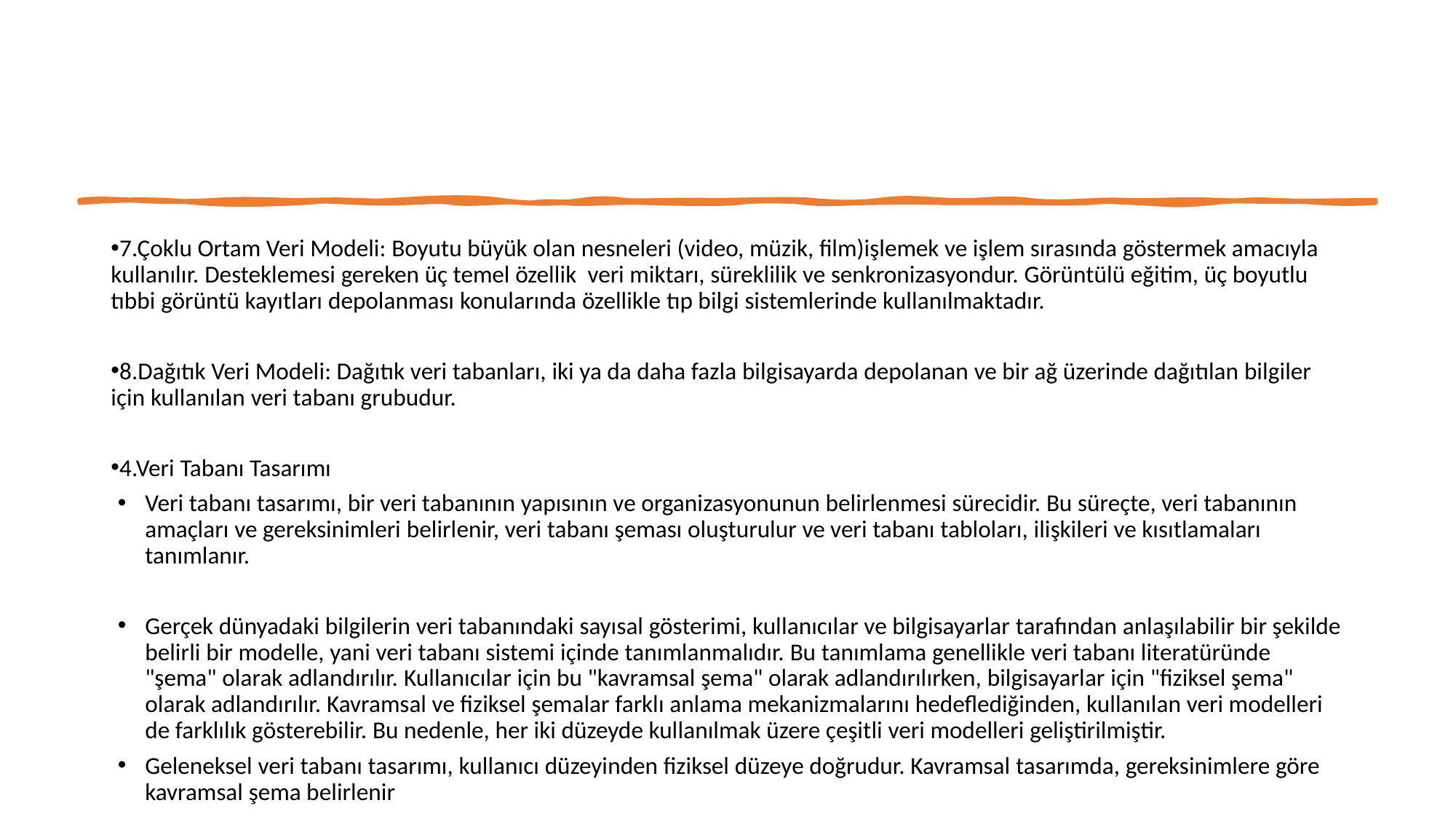

7.Çoklu Ortam Veri Modeli: Boyutu büyük olan nesneleri (video, müzik, film)işlemek ve işlem sırasında göstermek amacıyla kullanılır. Desteklemesi gereken üç temel özellik  veri miktarı, süreklilik ve senkronizasyondur. Görüntülü eğitim, üç boyutlu tıbbi görüntü kayıtları depolanması konularında özellikle tıp bilgi sistemlerinde kullanılmaktadır.

8.Dağıtık Veri Modeli: Dağıtık veri tabanları, iki ya da daha fazla bilgisayarda depolanan ve bir ağ üzerinde dağıtılan bilgiler için kullanılan veri tabanı grubudur.

4.Veri Tabanı Tasarımı
Veri tabanı tasarımı, bir veri tabanının yapısının ve organizasyonunun belirlenmesi sürecidir. Bu süreçte, veri tabanının amaçları ve gereksinimleri belirlenir, veri tabanı şeması oluşturulur ve veri tabanı tabloları, ilişkileri ve kısıtlamaları tanımlanır.

Gerçek dünyadaki bilgilerin veri tabanındaki sayısal gösterimi, kullanıcılar ve bilgisayarlar tarafından anlaşılabilir bir şekilde belirli bir modelle, yani veri tabanı sistemi içinde tanımlanmalıdır. Bu tanımlama genellikle veri tabanı literatüründe "şema" olarak adlandırılır. Kullanıcılar için bu "kavramsal şema" olarak adlandırılırken, bilgisayarlar için "fiziksel şema" olarak adlandırılır. Kavramsal ve fiziksel şemalar farklı anlama mekanizmalarını hedeflediğinden, kullanılan veri modelleri de farklılık gösterebilir. Bu nedenle, her iki düzeyde kullanılmak üzere çeşitli veri modelleri geliştirilmiştir.
Geleneksel veri tabanı tasarımı, kullanıcı düzeyinden fiziksel düzeye doğrudur. Kavramsal tasarımda, gereksinimlere göre kavramsal şema belirlenir